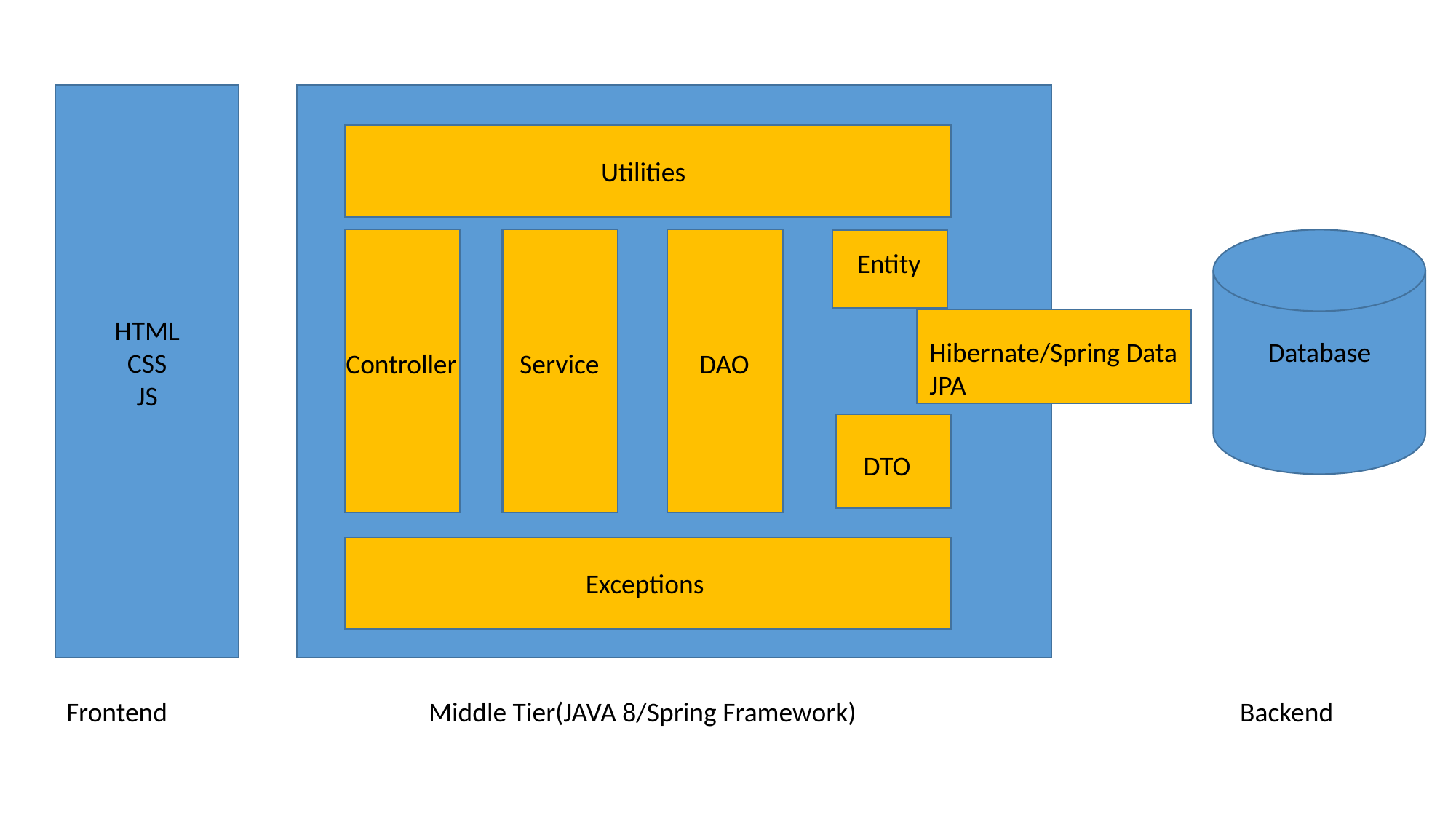

Utilities

Entity
HTML
CSS
JS

Hibernate/Spring Data JPA
Database
Controller
Service
DAO

DTO

Exceptions
Frontend
Middle Tier(JAVA 8/Spring Framework)
Backend